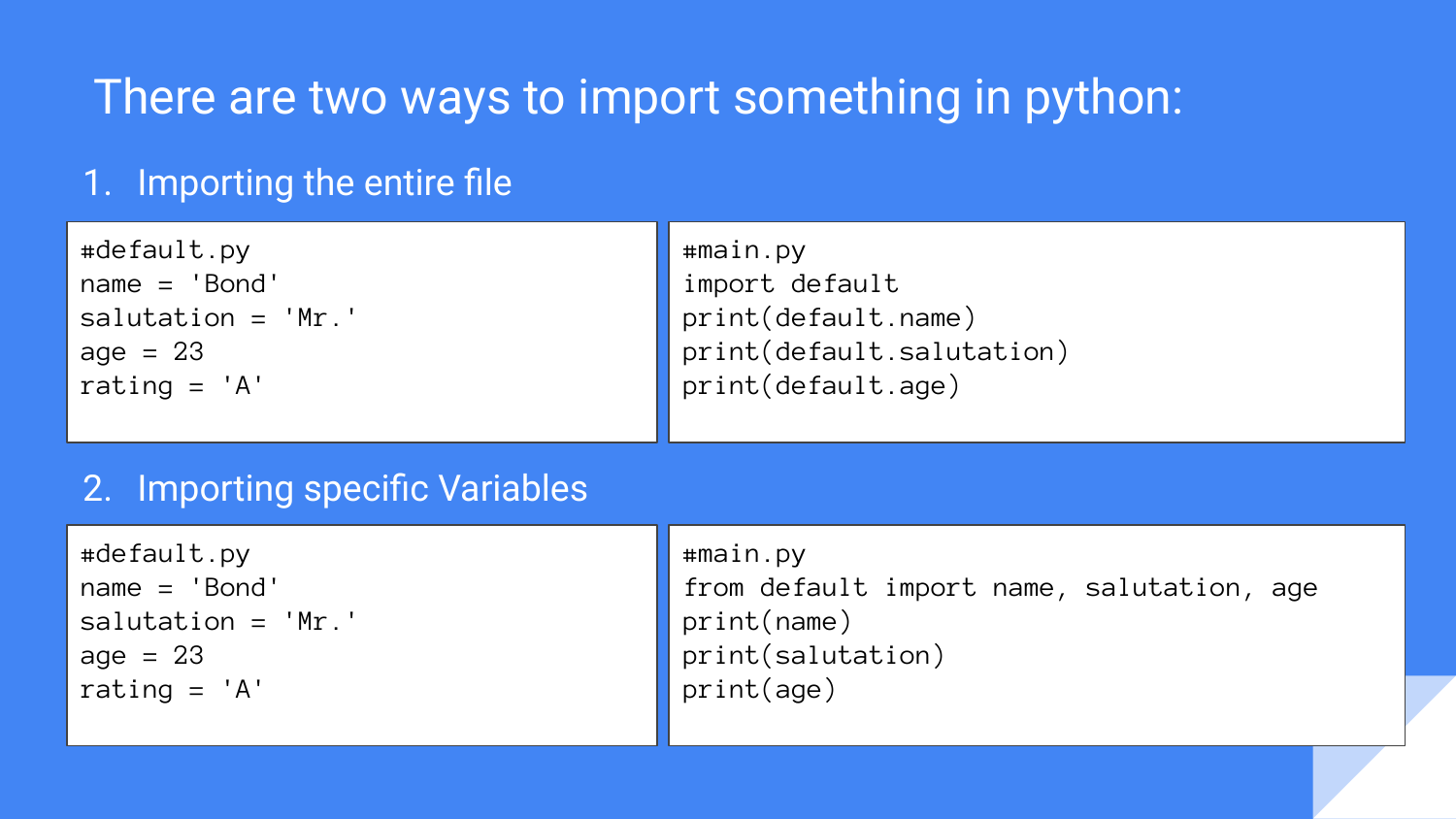

# There are two ways to import something in python:
Importing the entire file

Importing specific Variables

#default.py
name = 'Bond'
salutation = 'Mr.'
age = 23
rating = 'A'

#main.py
import default
print(default.name)
print(default.salutation)
print(default.age)

#default.py
name = 'Bond'
salutation = 'Mr.'
age = 23
rating = 'A'

#main.py
from default import name, salutation, age
print(name)
print(salutation)
print(age)